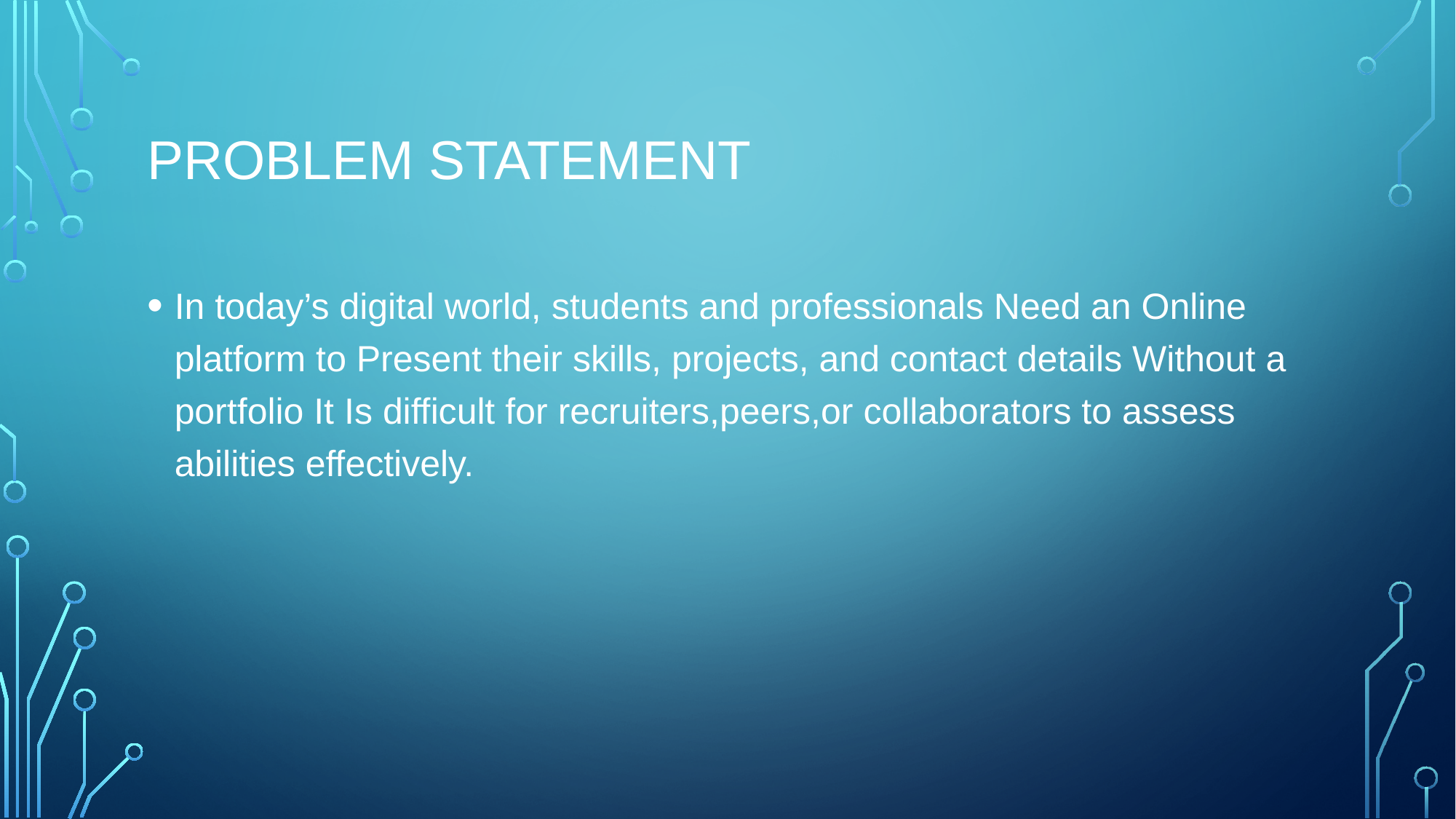

# Problem statement
In today’s digital world, students and professionals Need an Online platform to Present their skills, projects, and contact details Without a portfolio It Is difficult for recruiters,peers,or collaborators to assess abilities effectively.